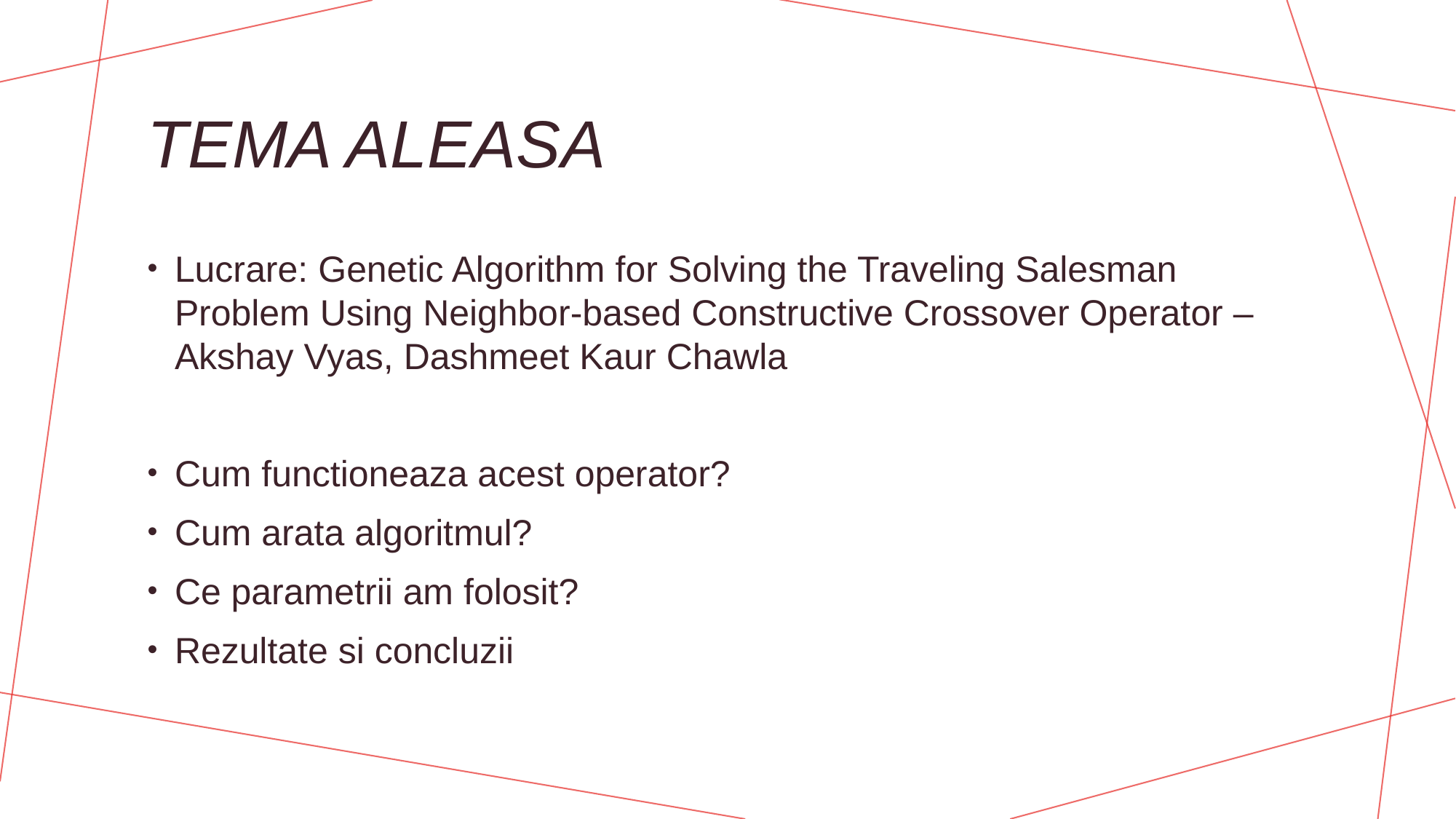

# Tema aleasa
Lucrare: Genetic Algorithm for Solving the Traveling Salesman Problem Using Neighbor-based Constructive Crossover Operator – Akshay Vyas, Dashmeet Kaur Chawla

Cum functioneaza acest operator?
Cum arata algoritmul?
Ce parametrii am folosit?
Rezultate si concluzii